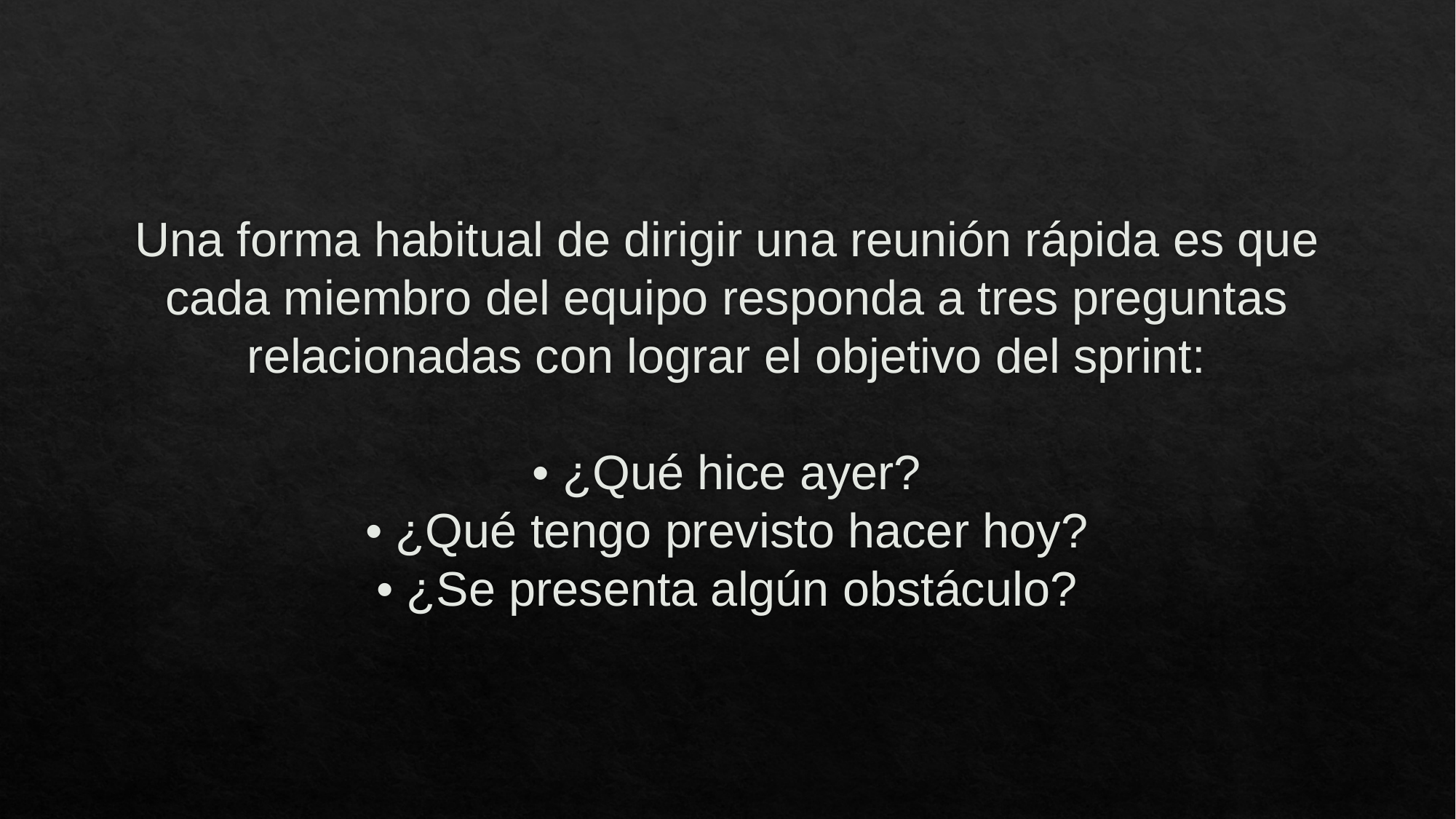

# Una forma habitual de dirigir una reunión rápida es que cada miembro del equipo responda a tres preguntas relacionadas con lograr el objetivo del sprint: • ¿Qué hice ayer? • ¿Qué tengo previsto hacer hoy? • ¿Se presenta algún obstáculo?